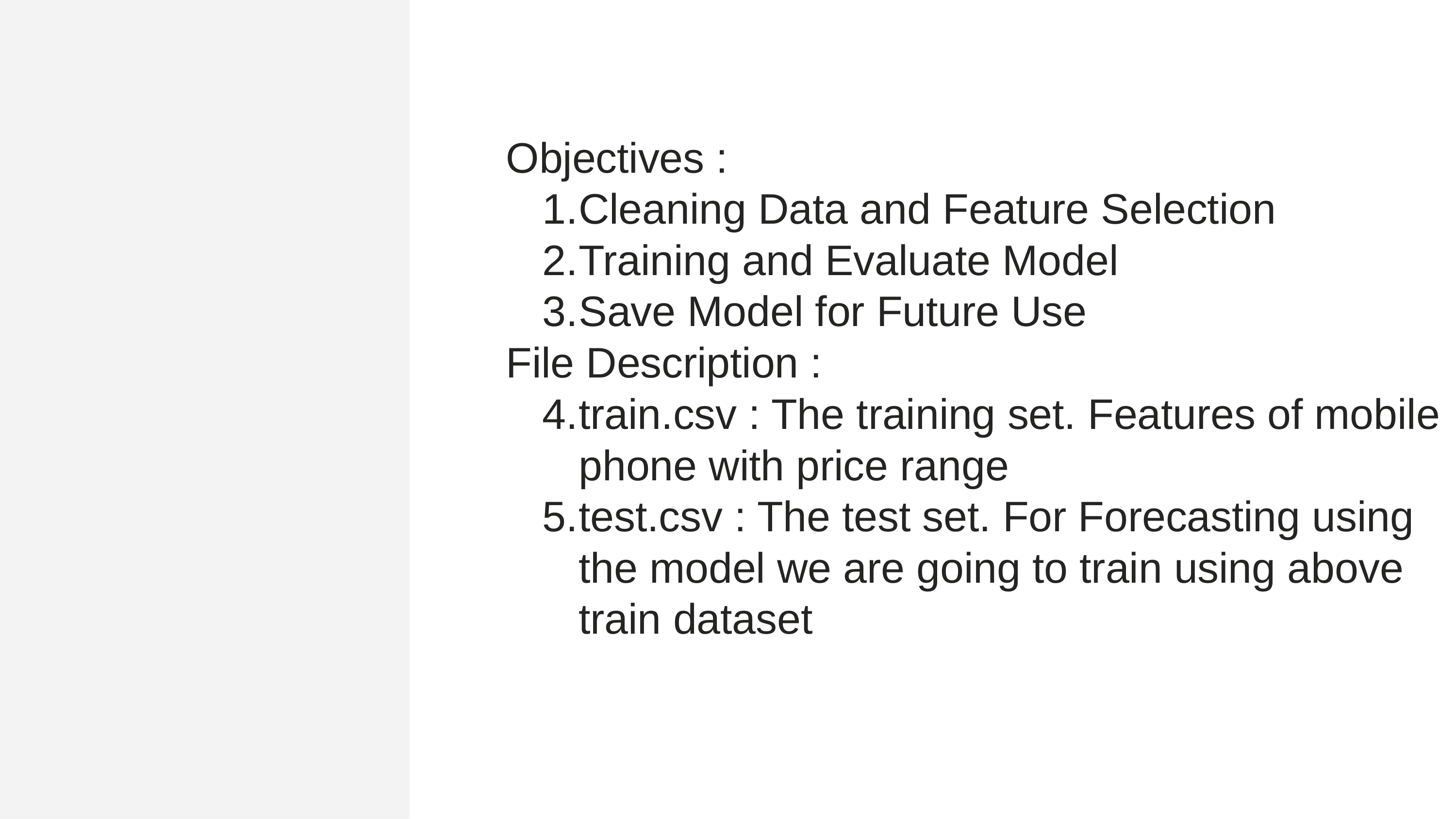

Objectives :
Cleaning Data and Feature Selection
Training and Evaluate Model
Save Model for Future Use
File Description :
train.csv : The training set. Features of mobile phone with price range
test.csv : The test set. For Forecasting using the model we are going to train using above train dataset